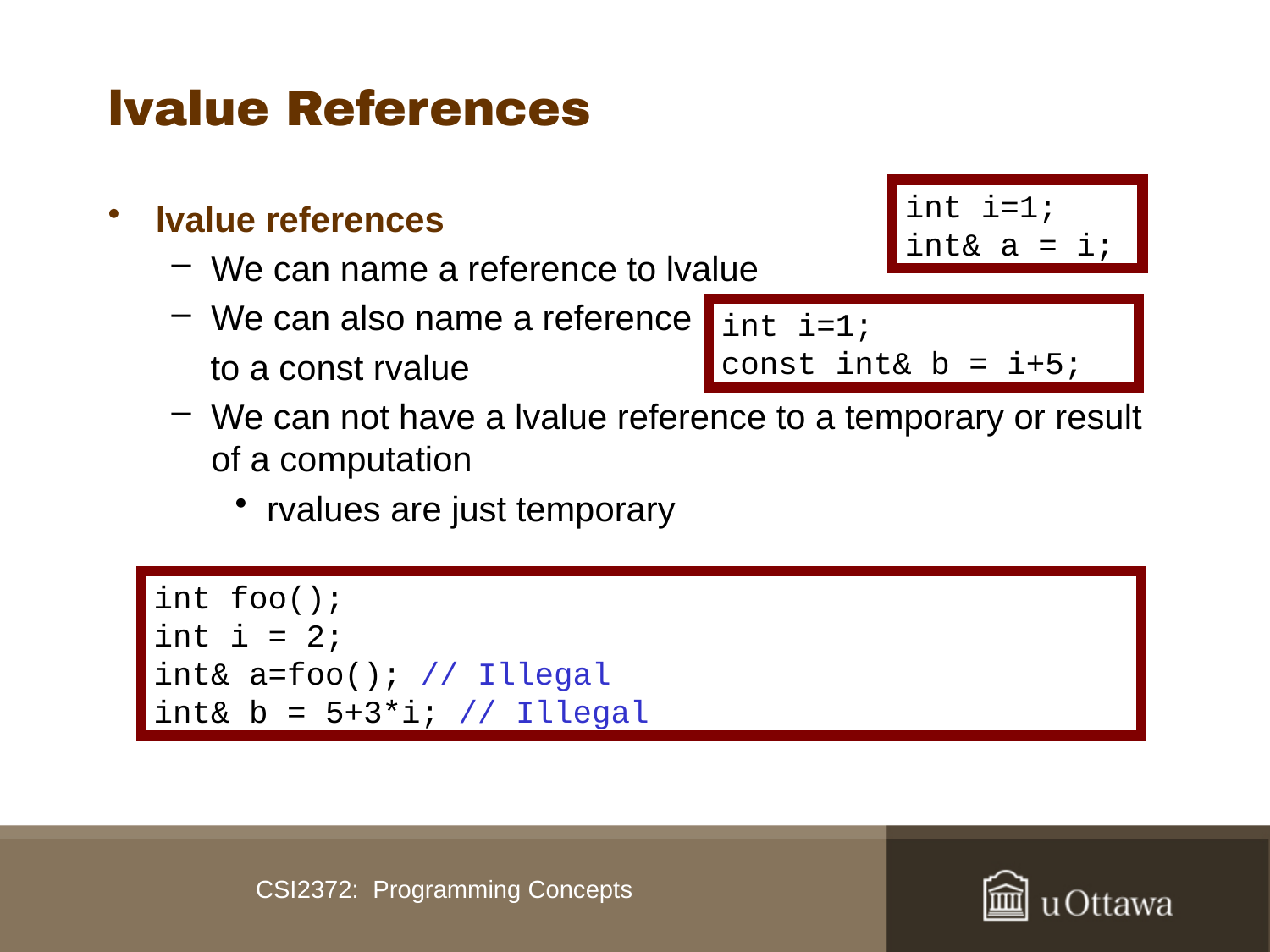

# lvalue References
int i=1;
int& a = i;
lvalue references
We can name a reference to lvalue
We can also name a reference
    to a const rvalue
We can not have a lvalue reference to a temporary or result of a computation
rvalues are just temporary
int i=1;
const int& b = i+5;
int foo();
int i = 2;
int& a=foo(); // Illegal
int& b = 5+3*i; // Illegal
CSI2372:  Programming Concepts